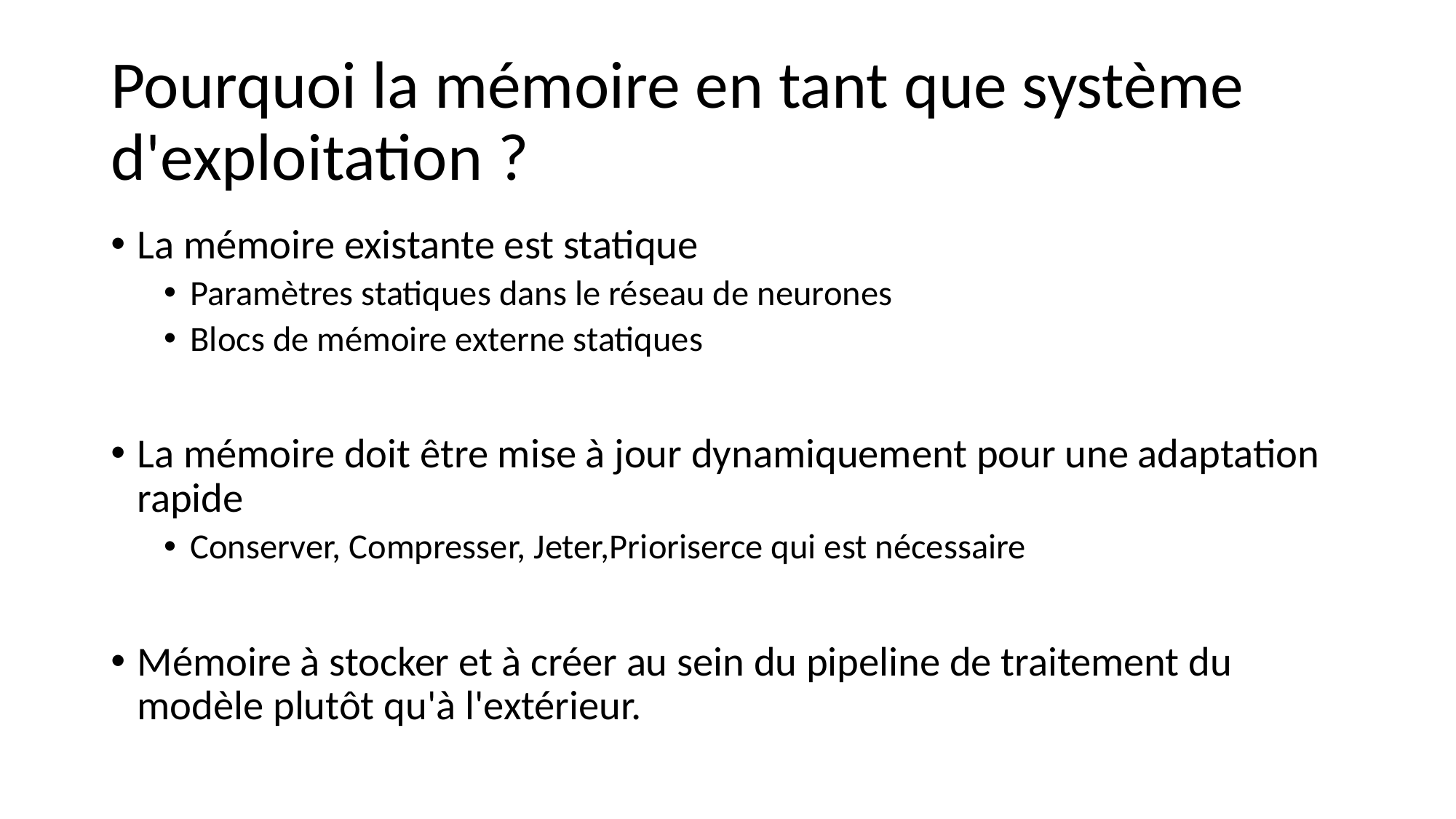

# Pourquoi la mémoire en tant que système d'exploitation ?
La mémoire existante est statique
Paramètres statiques dans le réseau de neurones
Blocs de mémoire externe statiques

La mémoire doit être mise à jour dynamiquement pour une adaptation rapide
Conserver, Compresser, Jeter,Prioriserce qui est nécessaire

Mémoire à stocker et à créer au sein du pipeline de traitement du modèle plutôt qu'à l'extérieur.